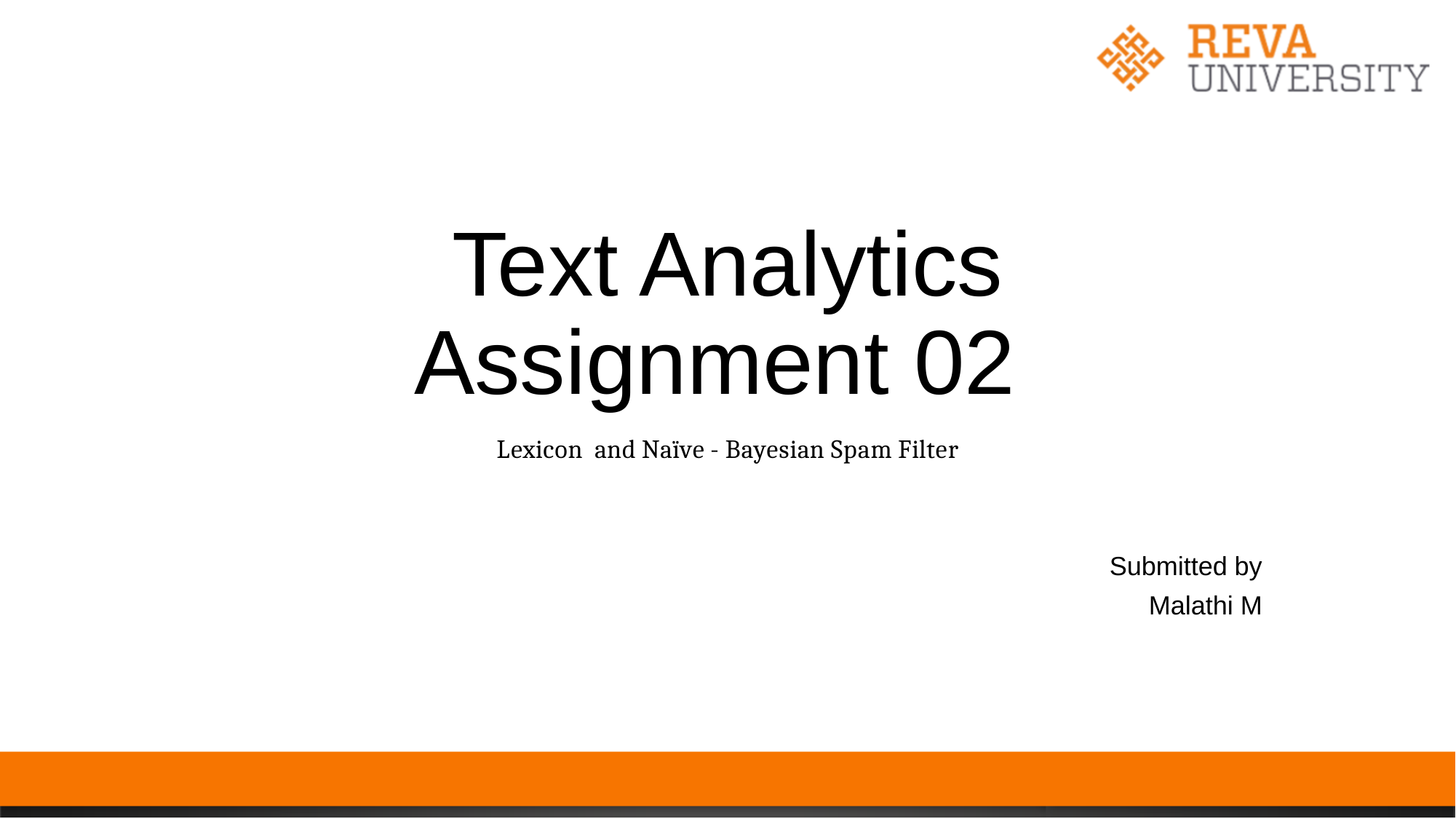

# Text Analytics Assignment 02
Lexicon  and Naïve - Bayesian Spam Filter

Submitted by
Malathi M